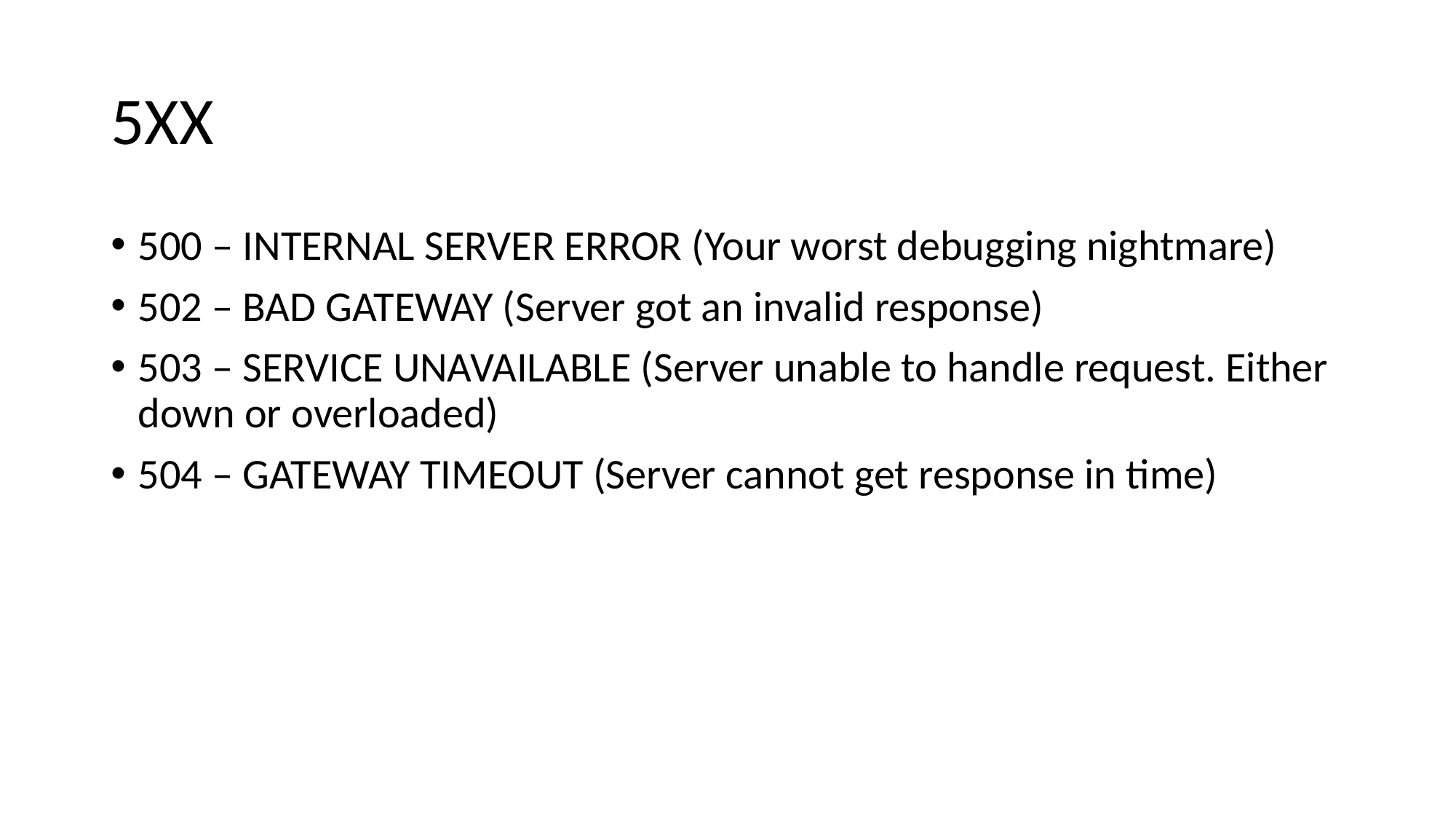

# 5XX
500 – INTERNAL SERVER ERROR (Your worst debugging nightmare)
502 – BAD GATEWAY (Server got an invalid response)
503 – SERVICE UNAVAILABLE (Server unable to handle request. Either down or overloaded)
504 – GATEWAY TIMEOUT (Server cannot get response in time)